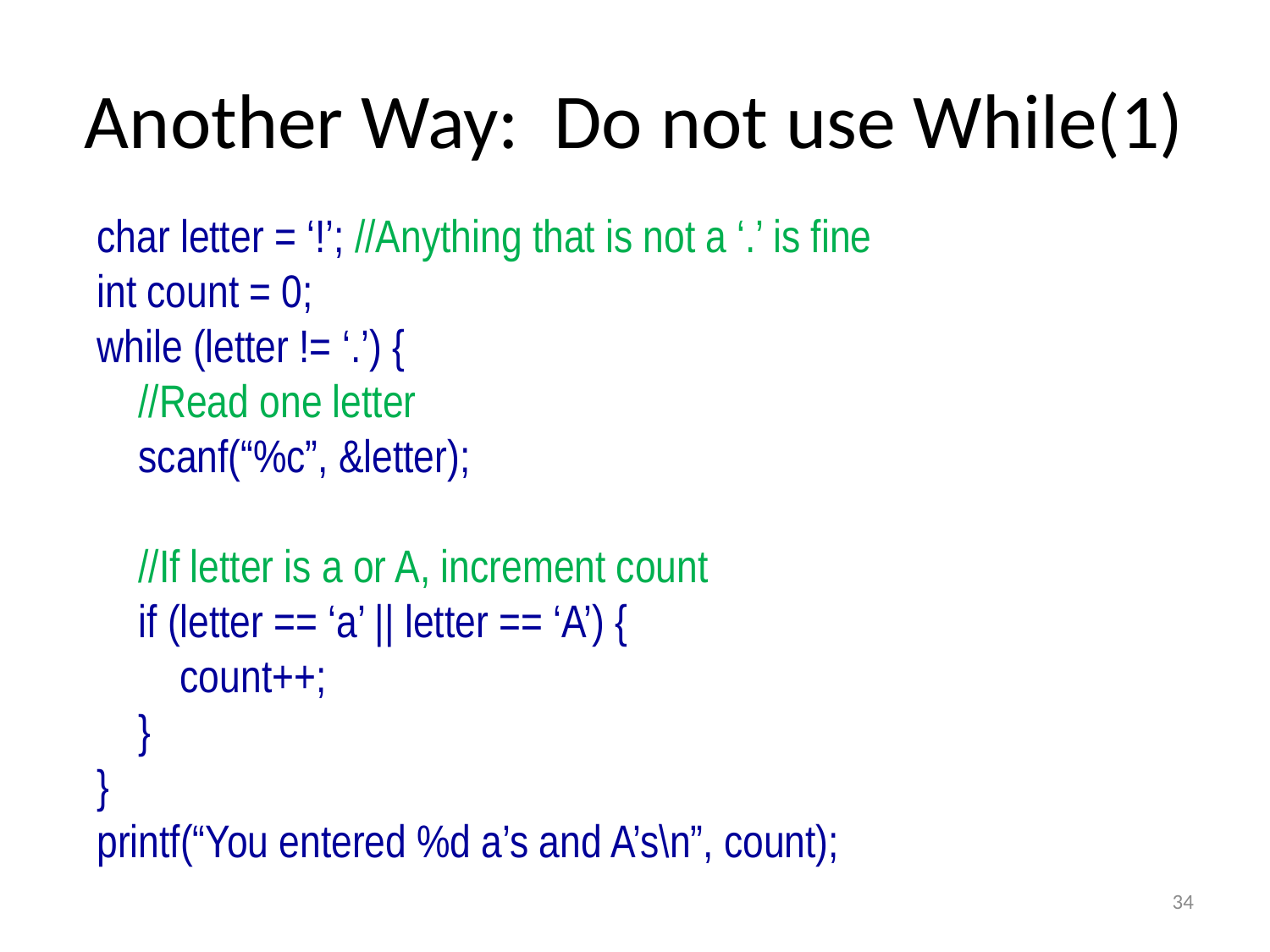

# Another Way:  Do not use While(1)
char letter = ‘!’; //Anything that is not a ‘.’ is fine
int count = 0;
while (letter != ‘.’) {
    //Read one letter
    scanf(“%c”, &letter);

    //If letter is a or A, increment count
    if (letter == ‘a’ || letter == ‘A’) {
        count++;
    }
}
printf(“You entered %d a’s and A’s\n”, count);
34